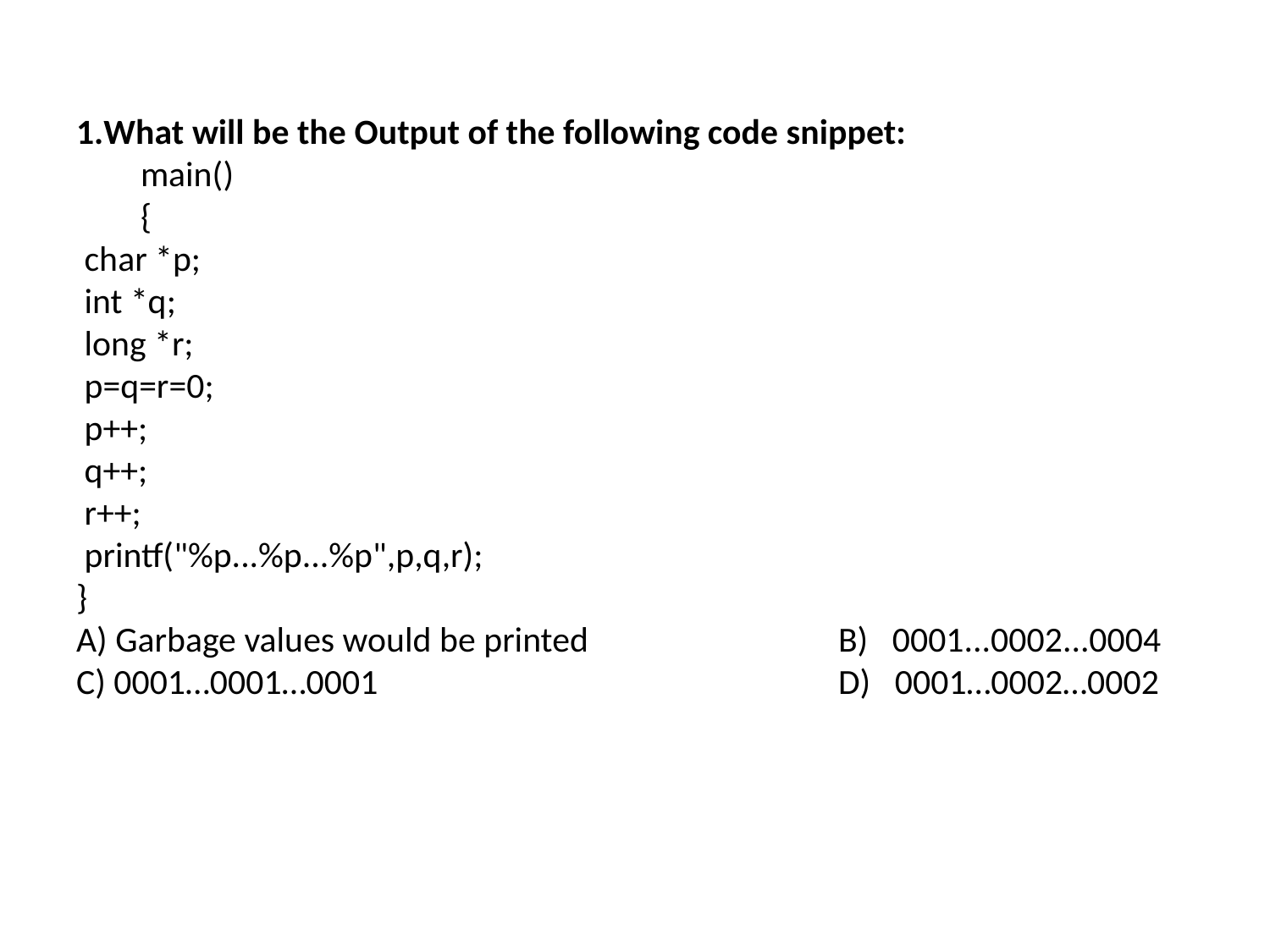

What will be the Output of the following code snippet:
        main()
        {
 char *p;
 int *q;
 long *r;
 p=q=r=0;
 p++;
 q++;
 r++;
 printf("%p...%p...%p",p,q,r);
}
A) Garbage values would be printed		B)   0001...0002...0004
C) 0001…0001…0001                                          	D)   0001…0002…0002